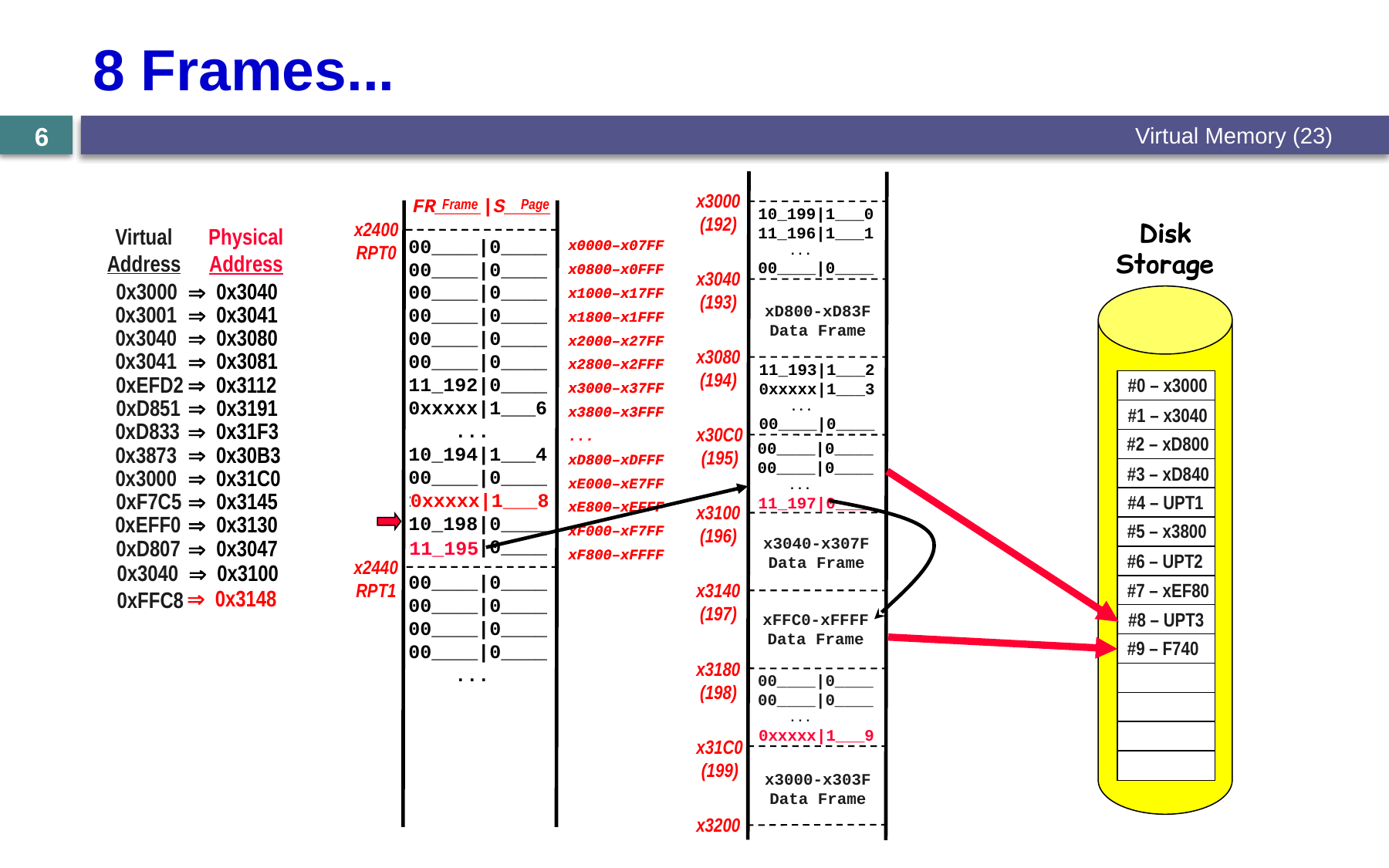

# 8 Frames...
Virtual Memory (23)
6

x3000
(192)

x3040
(193)

x3080
(194)

x30C0
(195)

x3100
(196)

x3140
(197)

x3180
(198)

x31C0
(199)

x3200

FR____|S____
Frame
Page

10_199|1___0
11_196|1___1
    ...
00____|0____
x2400
RPT0
Disk
Storage
Virtual
Address
Physical
Address
00____|0____
00____|0____
00____|0____
00____|0____
00____|0____
00____|0____
11_192|0____
0xxxxx|1___6
    ...
10_194|1___4
00____|0____
10_195|0____
10_198|0____
00____|0____

x0000–x07FF
x0800–x0FFF
x1000–x17FF
x1800–x1FFF
x2000–x27FF
x2800–x2FFF
x3000–x37FF
x3800–x3FFF
...
xD800–xDFFF
xE000–xE7FF
xE800–xEFFF
xF000–xF7FF
xF800–xFFFF
x0000–x07FF
x0800–x0FFF
x1000–x17FF
x1800–x1FFF
x2000–x27FF
x2800–x2FFF
x3000–x37FF
x3800–x3FFF
...
xD800–xDFFF
xE000–xE7FF
xE800–xEFFF
xF000–xF7FF
xF800–xFFFF
0x3000
⇒  0x3040

0x3001
 ⇒  0x3041
xD800-xD83F
Data Frame
0x3040
 ⇒  0x3080
0x3041
 ⇒  0x3081
11_193|1___2
0xxxxx|1___3
    ...
00____|0____
0xEFD2
⇒  0x3112
#0 – x3000
0xD851
⇒  0x3191
#1 – x3040

0xD833
⇒  0x31F3
#2 – xD800
00____|0____
00____|0____
    ...
0xxxxx|1___7
00____|0____
00____|0____
    ...
00____|0____

11_195
0x3873
⇒  0x30B3

#8 – UPT3
0xxxxx|1___8
0x3000
⇒  0x31C0
#3 – xD840
0xF7C5
⇒  0x3145
#4 – UPT1

11_197|0____

xFFC0-xFFFF
Data Frame
0xEFF0
⇒  0x3130
#5 – x3800
0xD807
⇒  0x3047
x3040-x307F
Data Frame
#6 – UPT2
x2440
RPT1
0x3040
⇒  0x3100
00____|0____
00____|0____
00____|0____
00____|0____
    ...

#7 – xEF80
⇒  0x3148
0xFFC8

#9 – F740

0xxxxx|1___9
xF740-xF7FF
Data Frame
00____|0____
00____|0____
    ...
10_197|0____
x3000-x303F
Data Frame